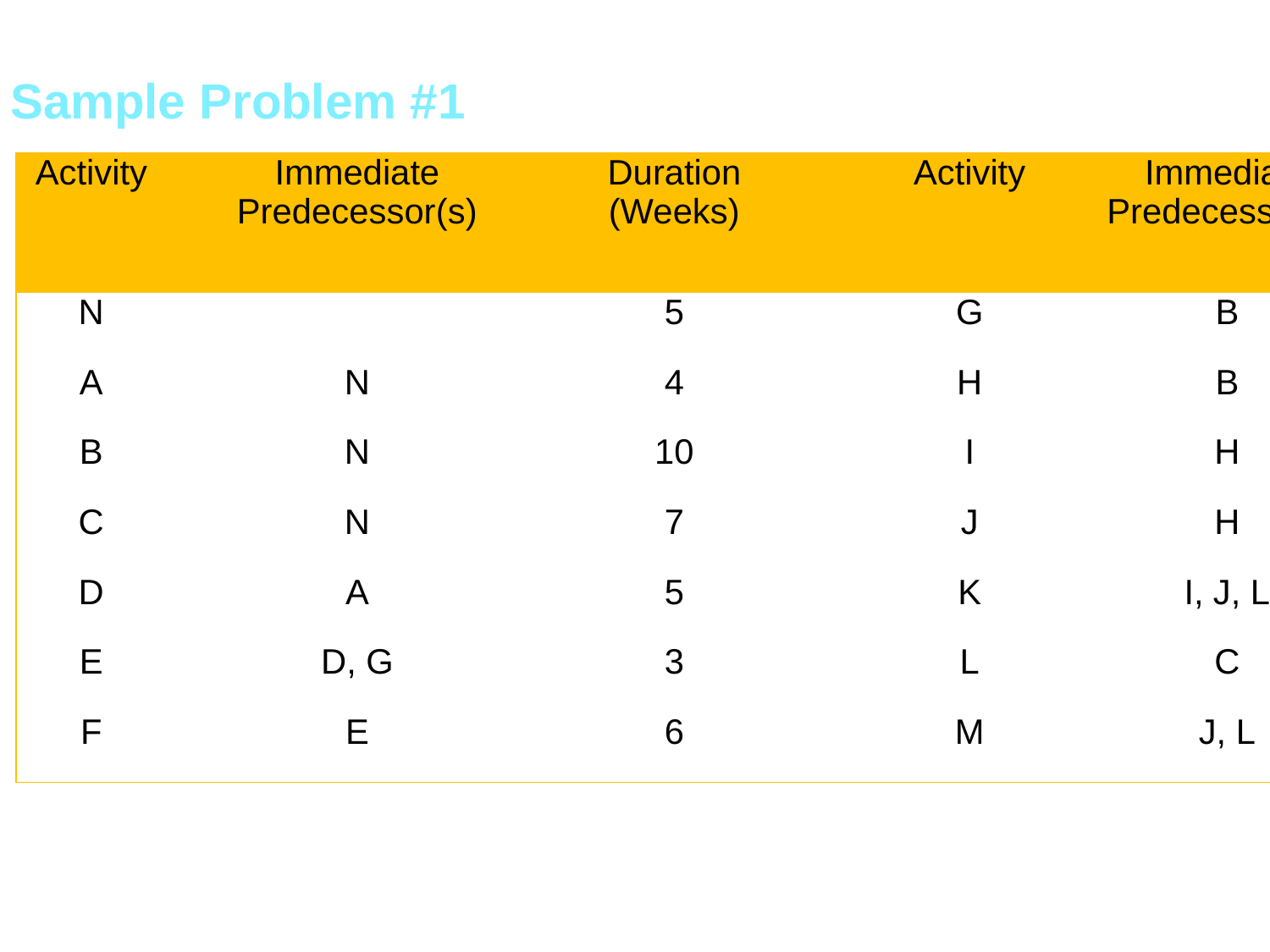

Sample Problem #1
| Activity | Immediate Predecessor(s) | Duration (Weeks) |  | Activity | Immediate Predecessor(s) | Duration (Weeks) |
| --- | --- | --- | --- | --- | --- | --- |
| N |  | 5 |  | G | B | 2 |
| A | N | 4 |  | H | B | 16 |
| B | N | 10 |  | I | H | 4 |
| C | N | 7 |  | J | H | 8 |
| D | A | 5 |  | K | I, J, L | 5 |
| E | D, G | 3 |  | L | C | 9 |
| F | E | 6 |  | M | J, L | 10 |